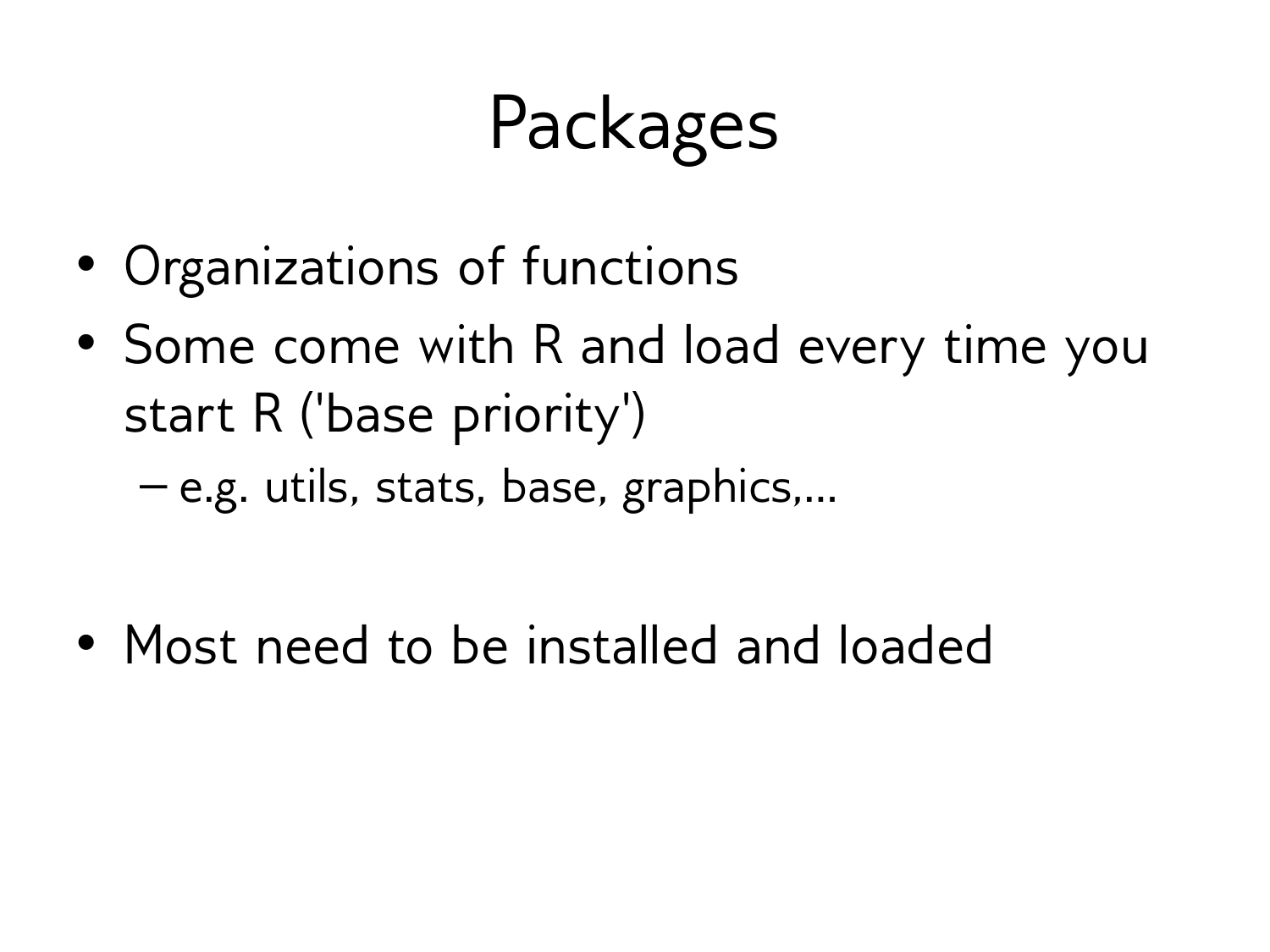

# Packages
Organizations of functions
Some come with R and load every time you start R ('base priority')
e.g. utils, stats, base, graphics,…

Most need to be installed and loaded